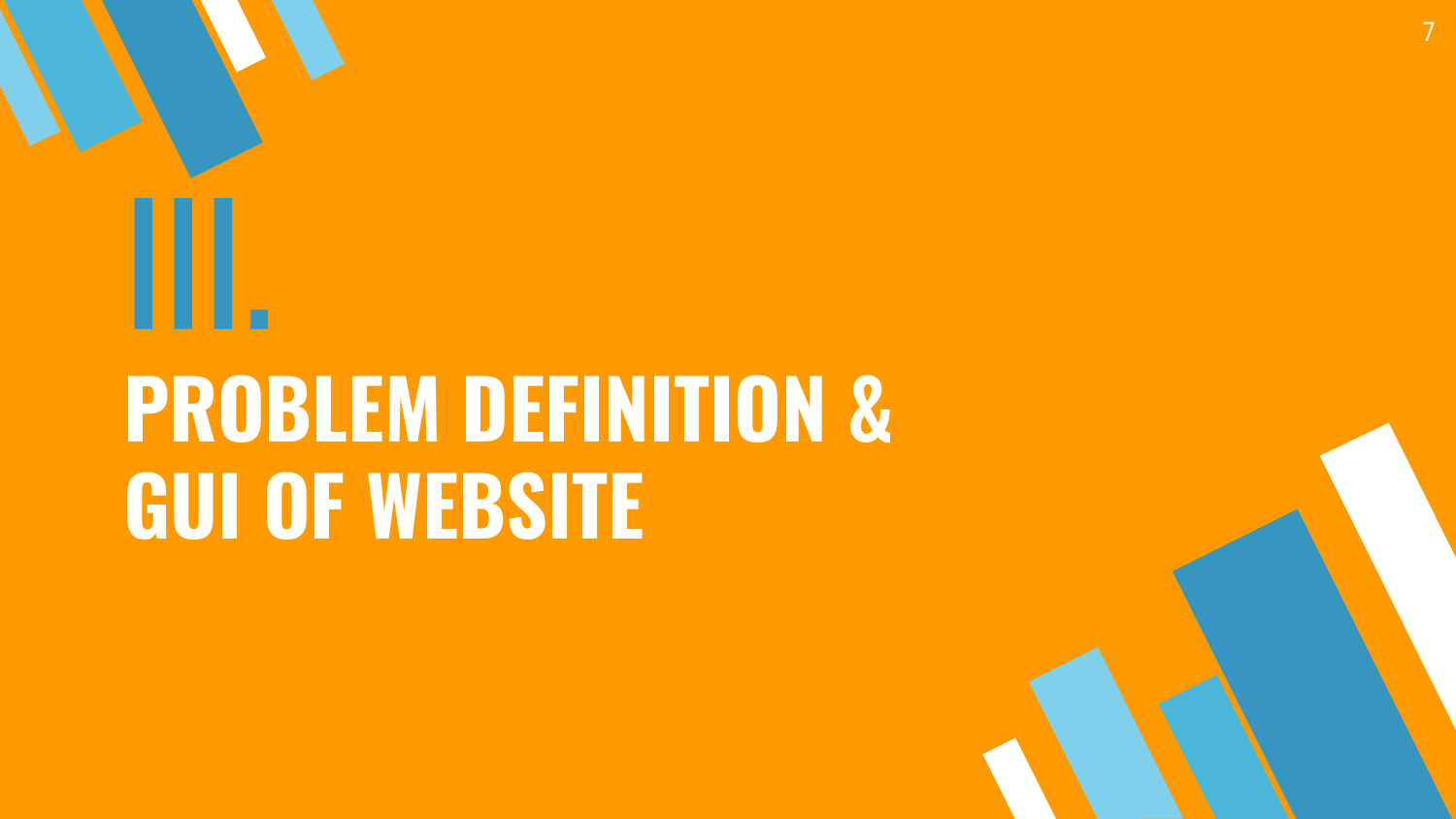

7
# III.
PROBLEM DEFINITION & GUI OF WEBSITE